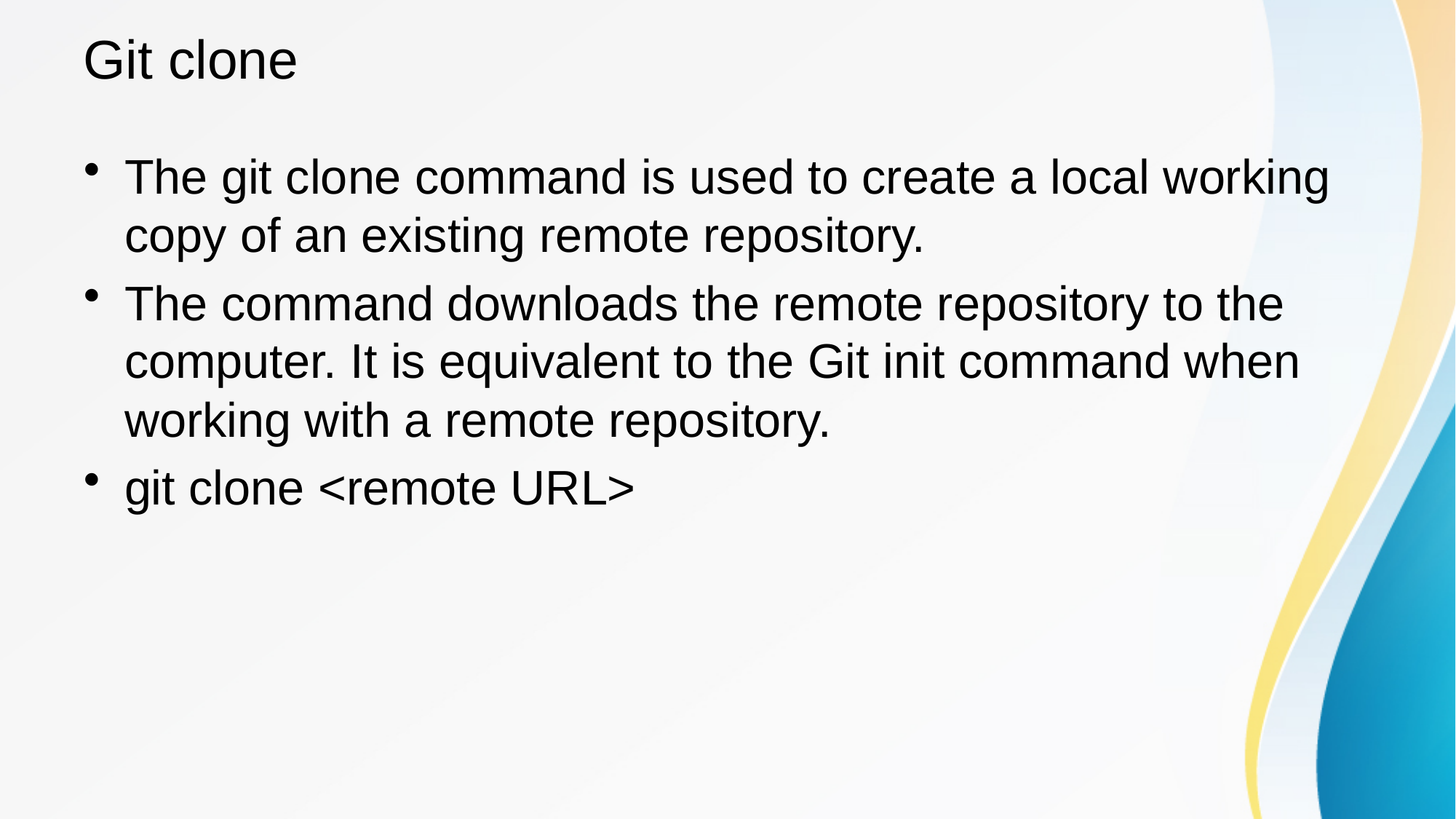

# Git clone
The git clone command is used to create a local working copy of an existing remote repository.
The command downloads the remote repository to the computer. It is equivalent to the Git init command when working with a remote repository.
git clone <remote URL>